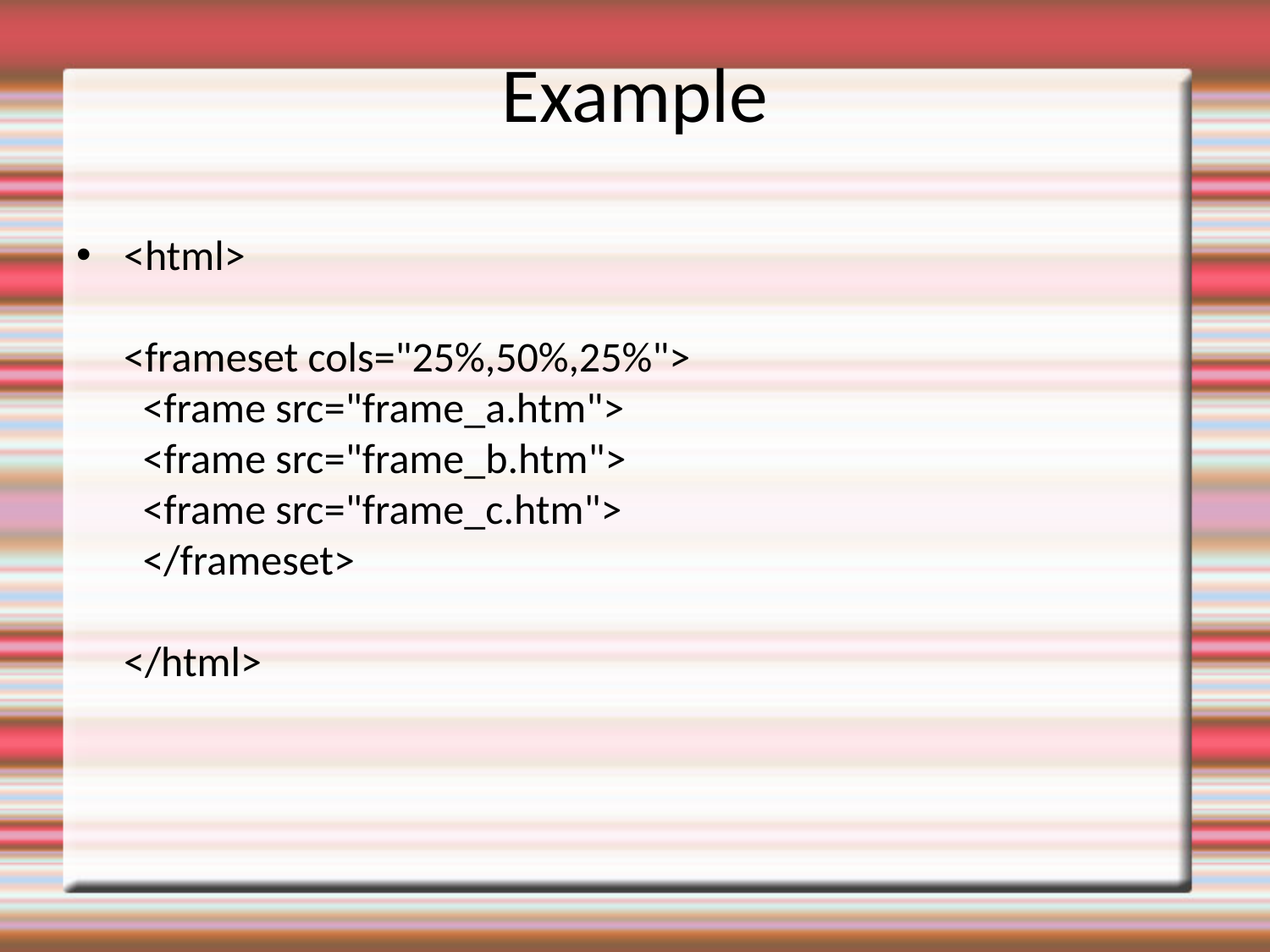

# Example
<html>
<frameset cols="25%,50%,25%">
  <frame src="frame_a.htm">
  <frame src="frame_b.htm">
  <frame src="frame_c.htm">
  </frameset>
</html>